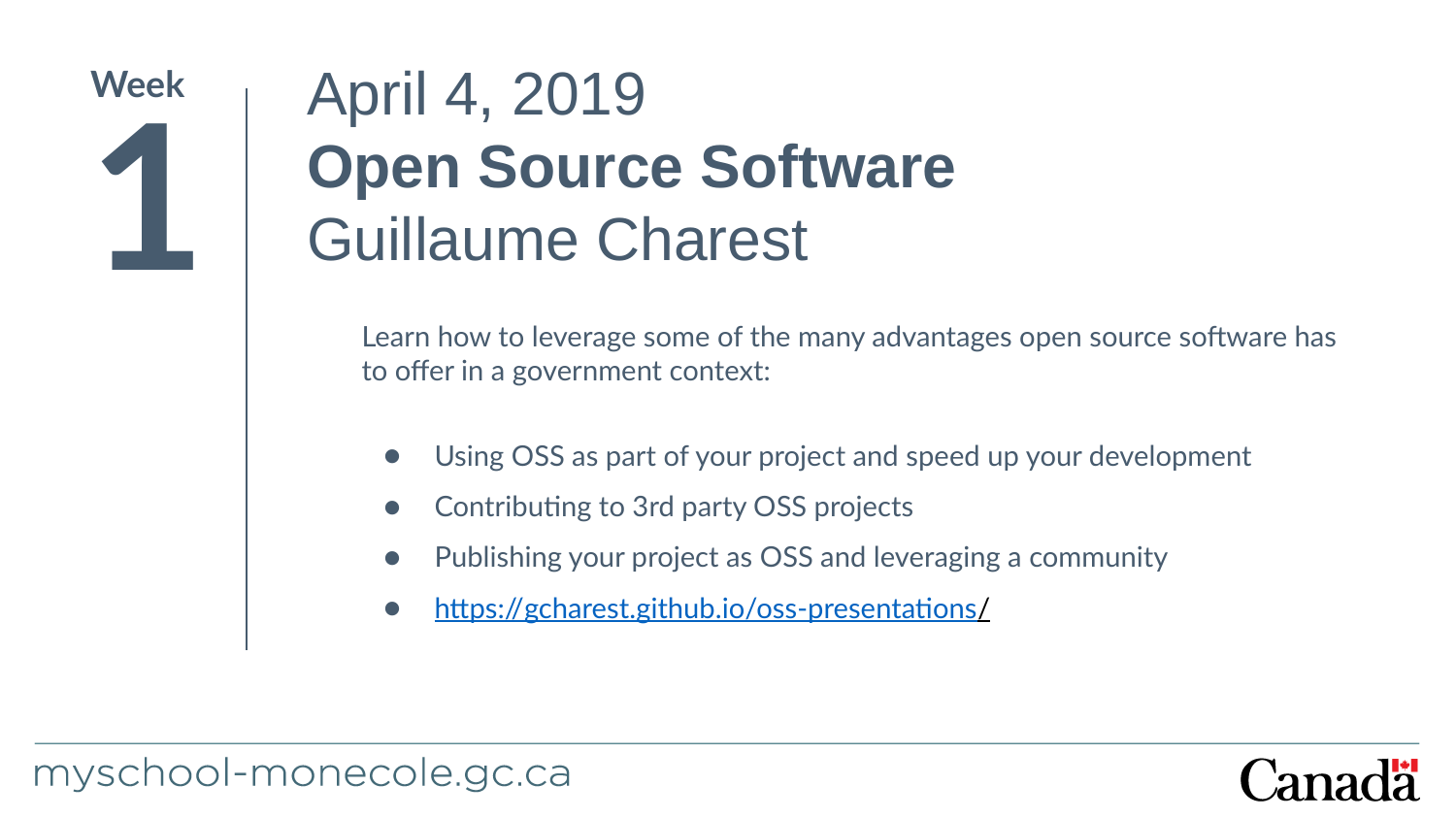

April 4, 2019
Open Source Software
Guillaume Charest
1
Week
Learn how to leverage some of the many advantages open source software has to offer in a government context:

Using OSS as part of your project and speed up your development
Contributing to 3rd party OSS projects
Publishing your project as OSS and leveraging a community
https://gcharest.github.io/oss-presentations/